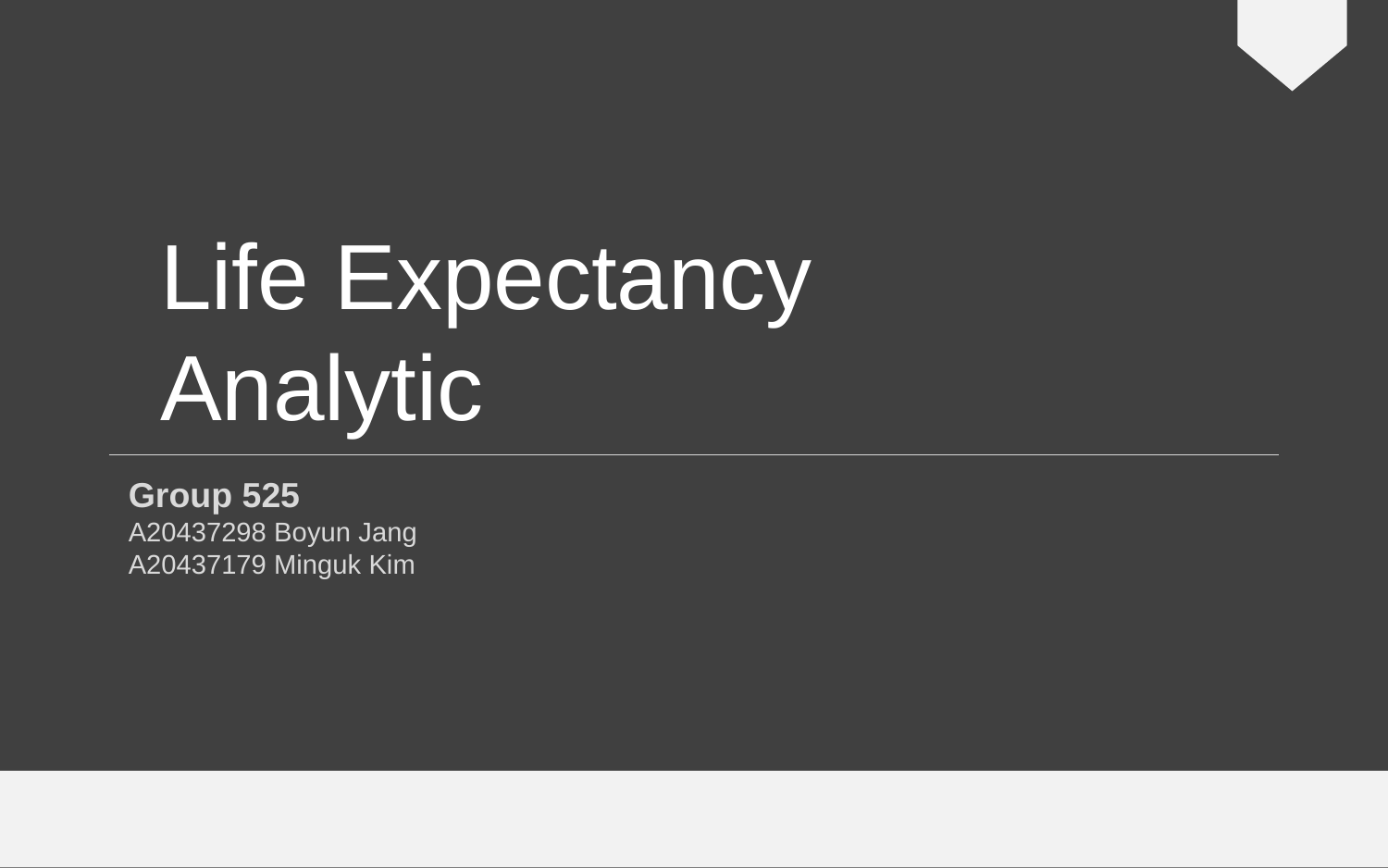

Life Expectancy
Analytic
Group 525
A20437298 Boyun Jang
A20437179 Minguk Kim